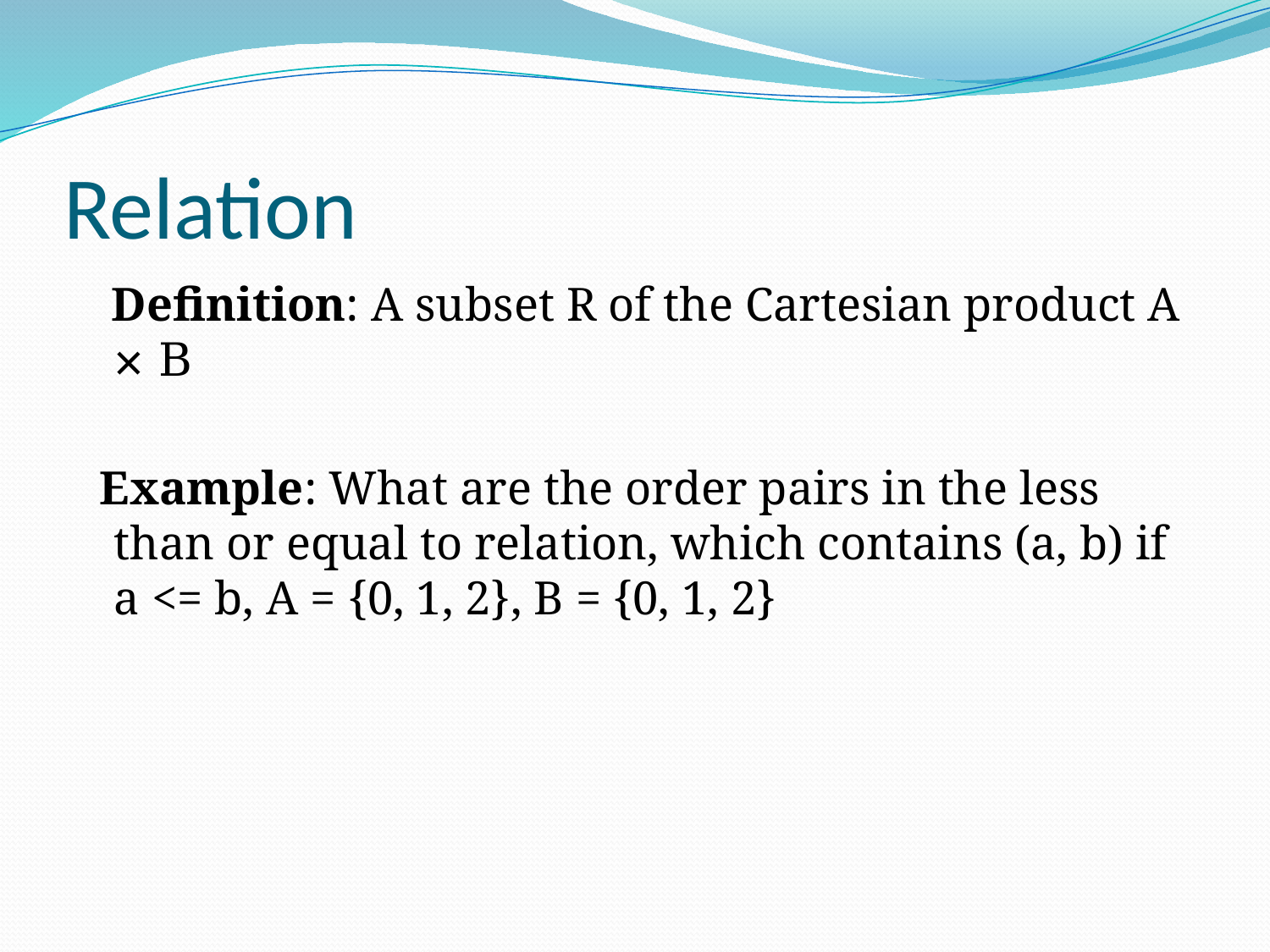

# Relation
   Definition: A subset R of the Cartesian product A × B

  Example: What are the order pairs in the less than or equal to relation, which contains (a, b) if a <= b, A = {0, 1, 2}, B = {0, 1, 2}